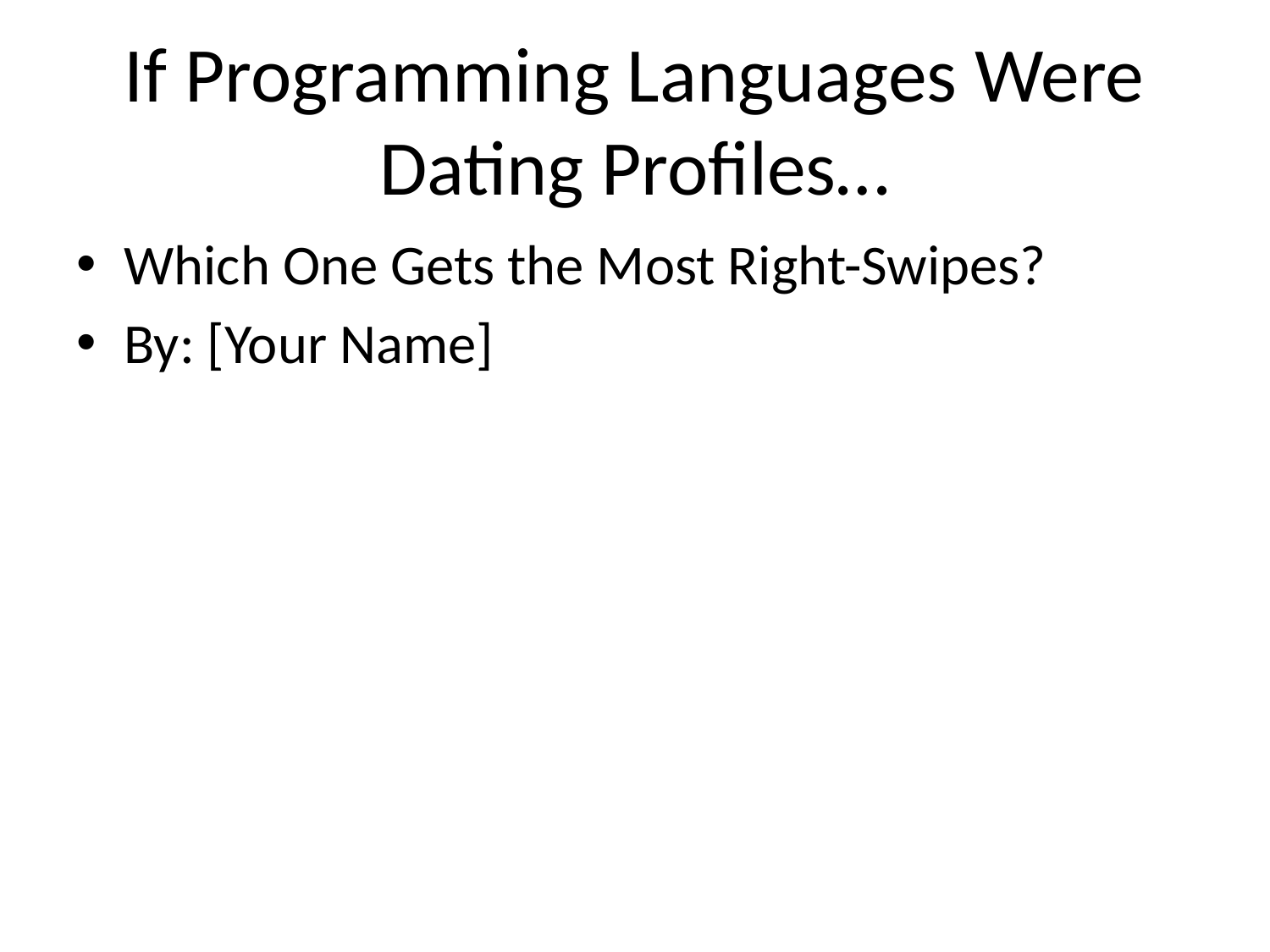

# If Programming Languages Were Dating Profiles…
Which One Gets the Most Right-Swipes?
By: [Your Name]